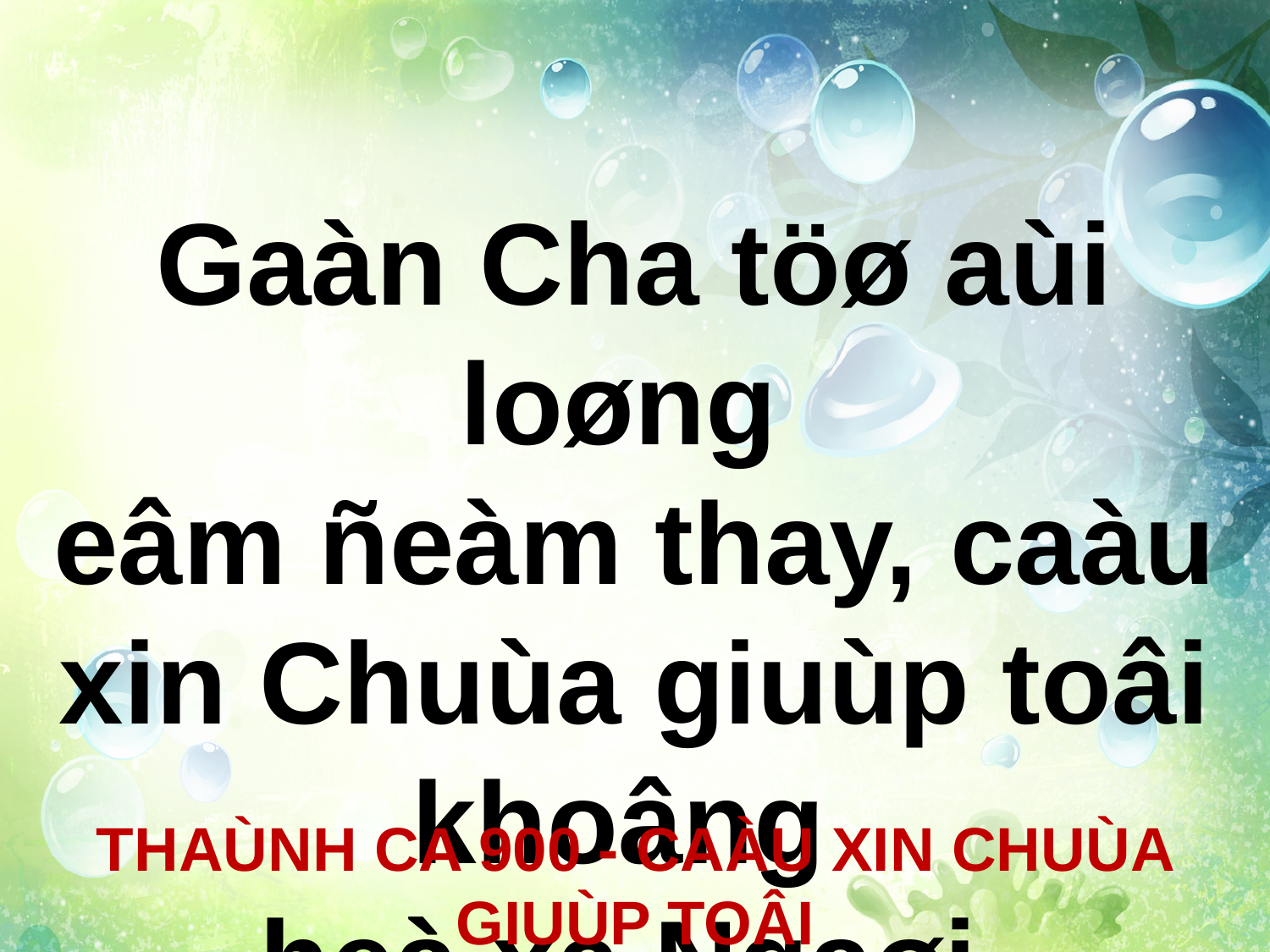

Gaàn Cha töø aùi loøng
eâm ñeàm thay, caàu xin Chuùa giuùp toâi khoâng
heà xa Ngaøi.
THAÙNH CA 900 - CAÀU XIN CHUÙA GIUÙP TOÂI